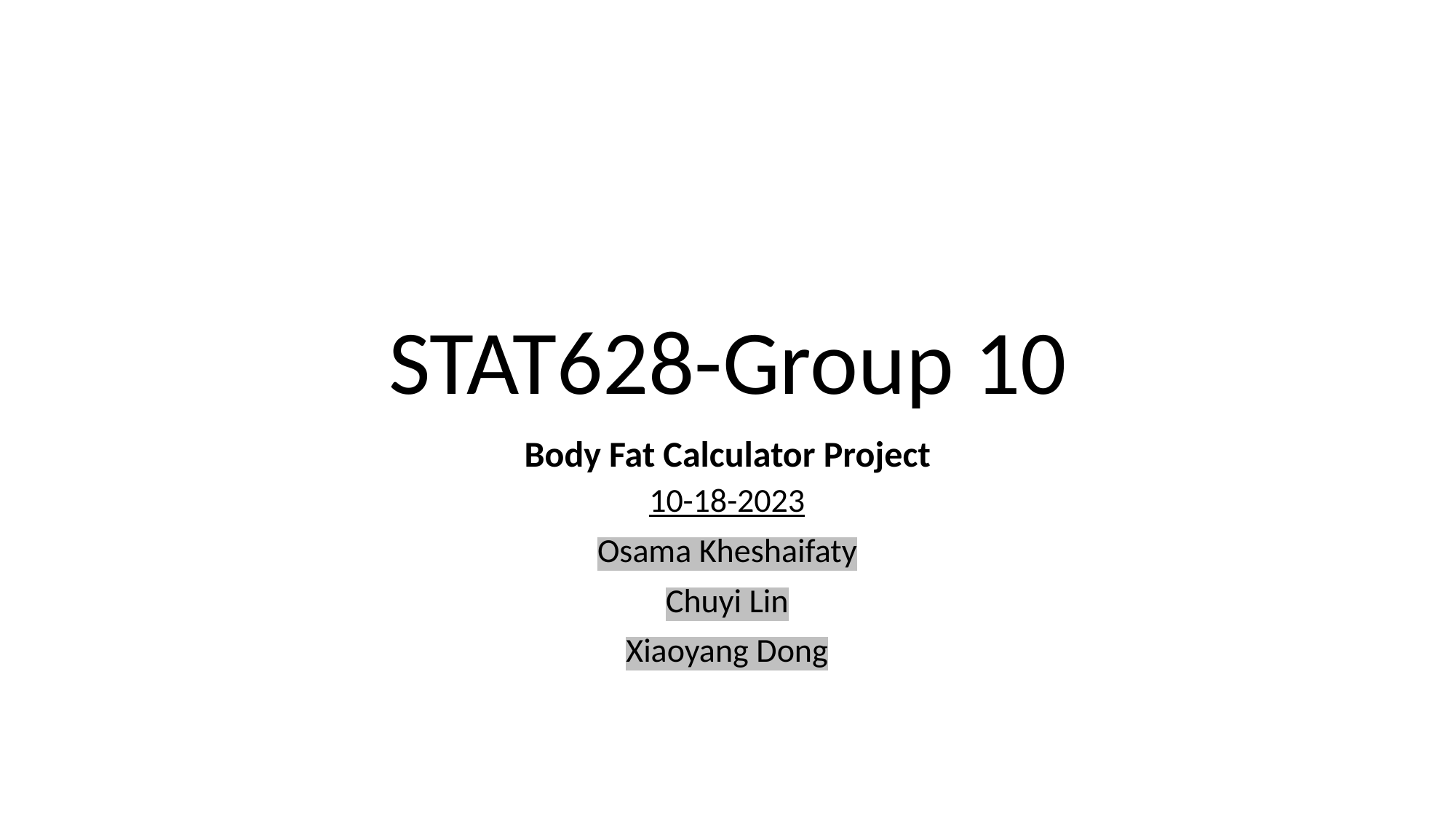

# STAT628-Group 10
Body Fat Calculator Project
10-18-2023
Osama Kheshaifaty
Chuyi Lin
Xiaoyang Dong